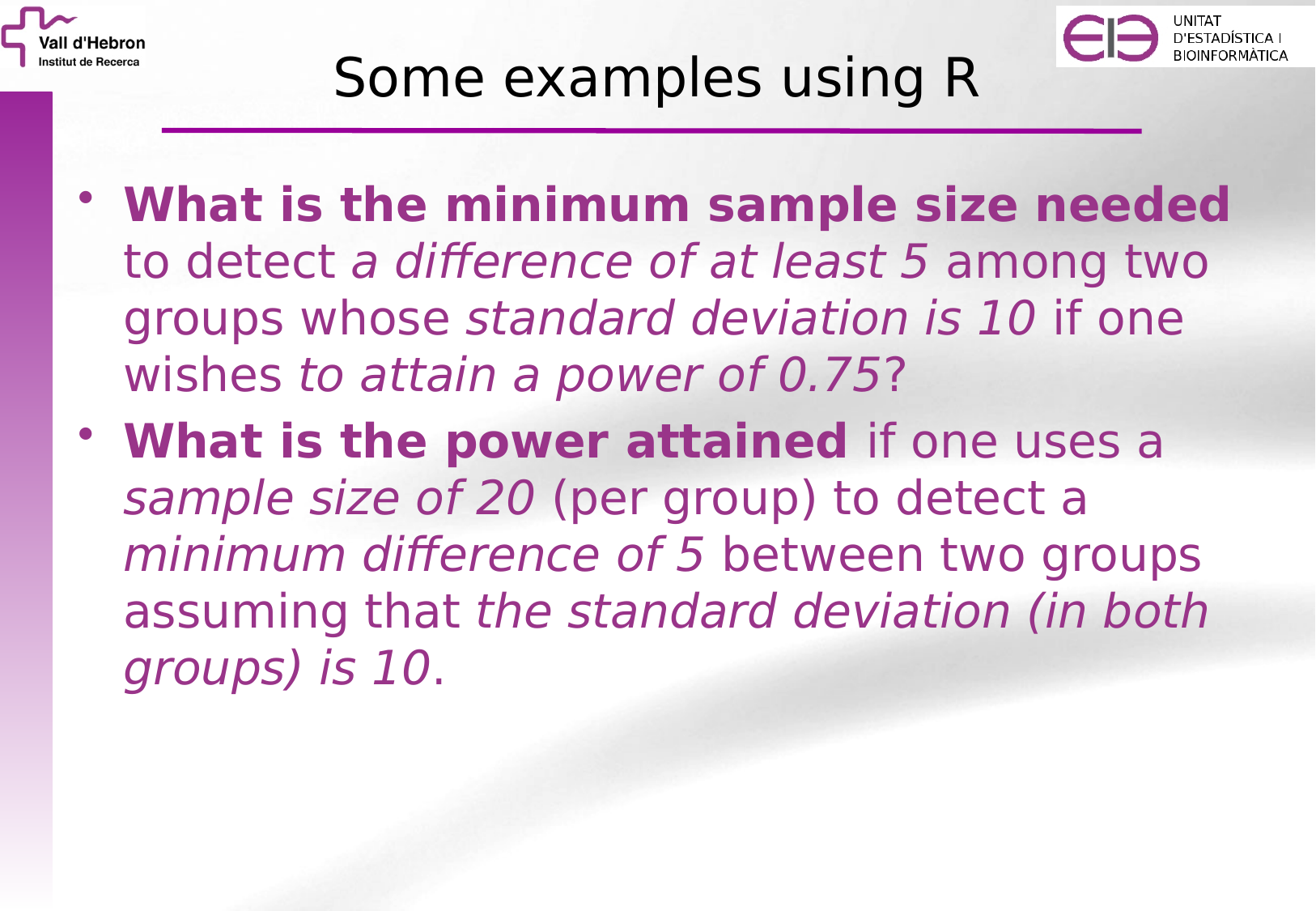

# Some examples using R
What is the minimum sample size needed to detect a difference of at least 5 among two groups whose standard deviation is 10 if one wishes to attain a power of 0.75?
What is the power attained if one uses a sample size of 20 (per group) to detect a minimum difference of 5 between two groups assuming that the standard deviation (in both groups) is 10.